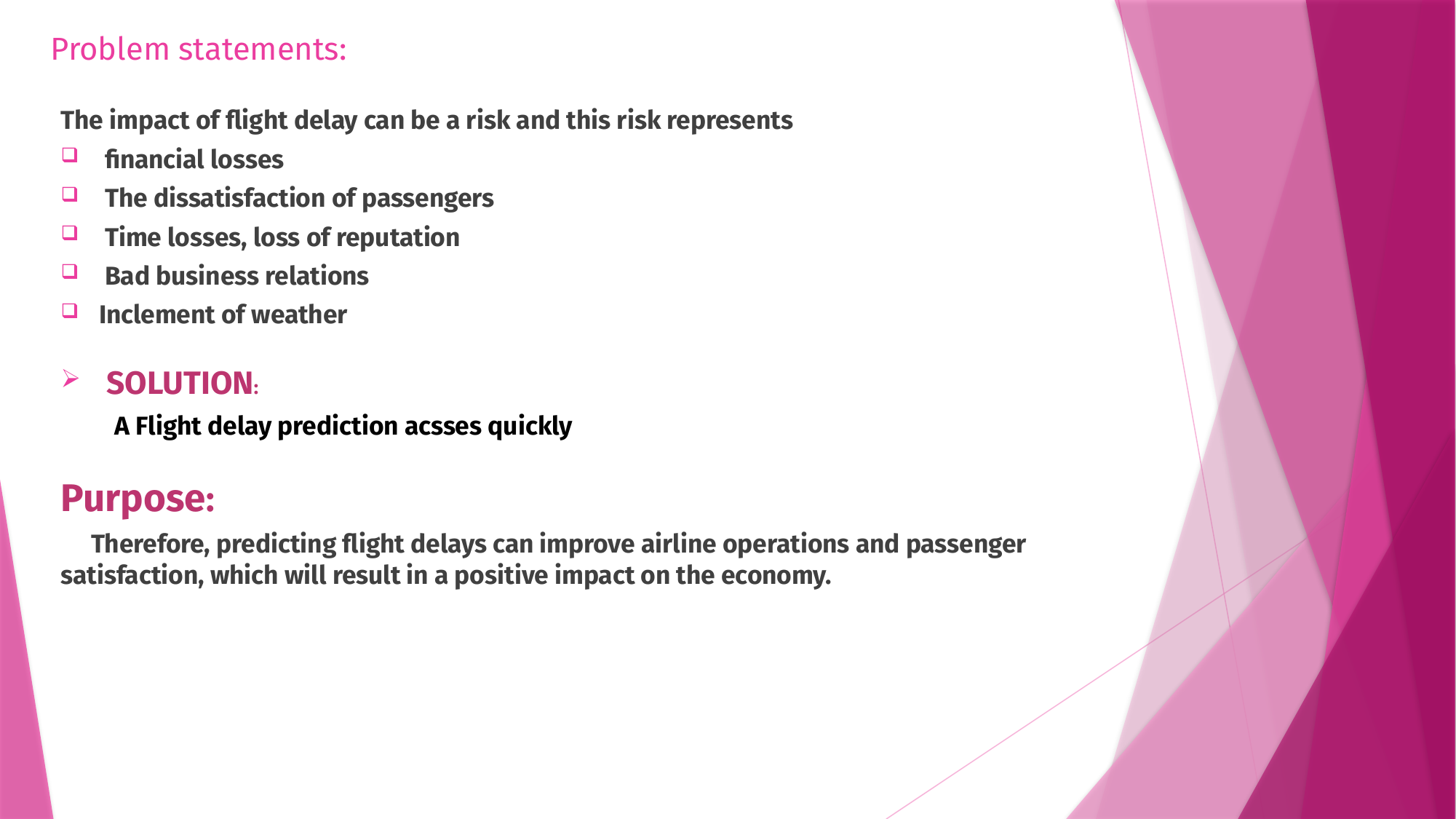

# Problem statements:
The impact of flight delay can be a risk and this risk represents
 financial losses
 The dissatisfaction of passengers
 Time losses, loss of reputation
 Bad business relations
Inclement of weather

SOLUTION:
         A Flight delay prediction acsses quickly

Purpose:
     Therefore, predicting flight delays can improve airline operations and passenger satisfaction, which will result in a positive impact on the economy.